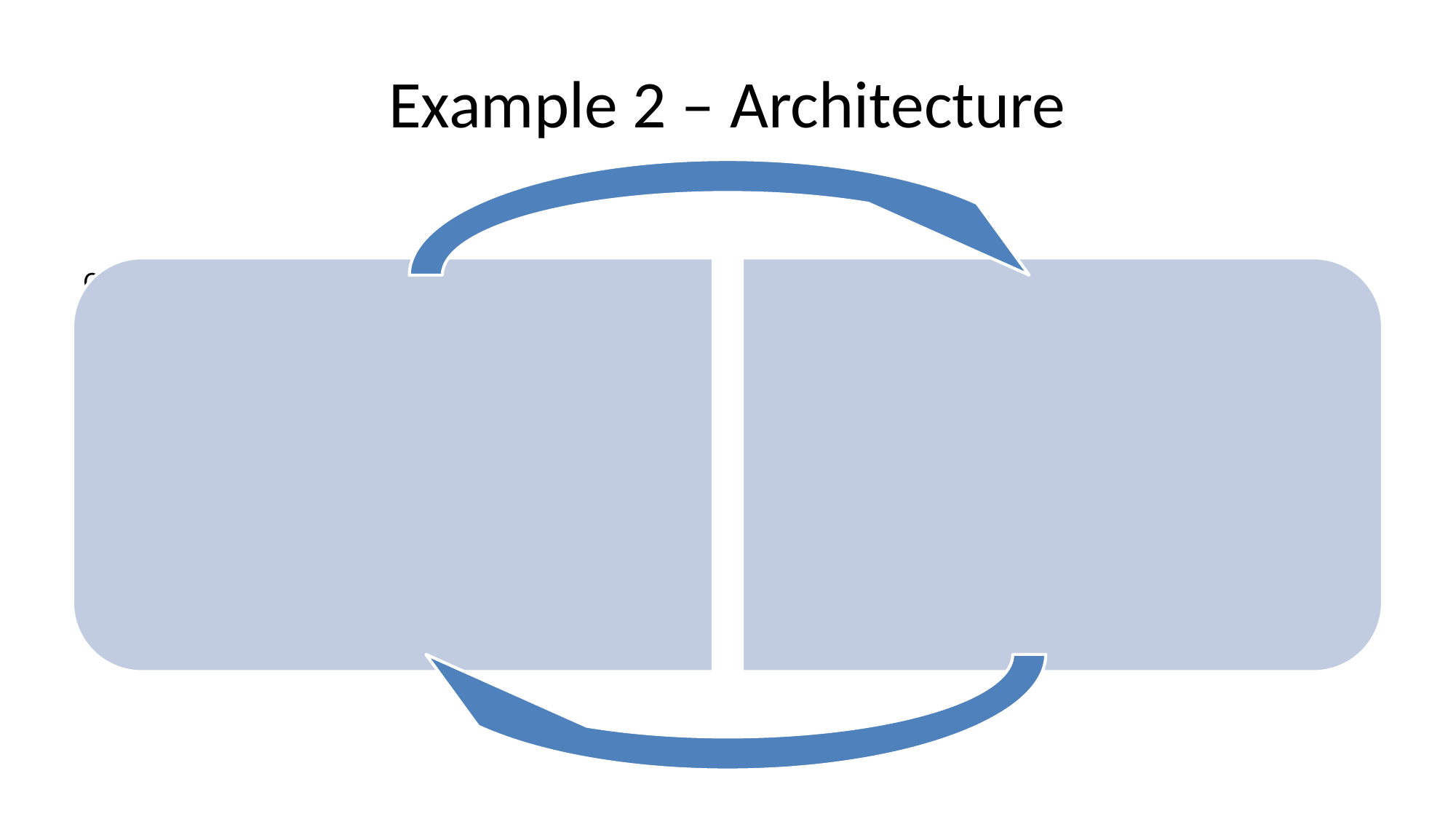

# Example 2 – Architecture
Client
Server
RemoteType (same)
RemoteType (remotable):
Data:
Messages
Latest message key
Data:
Local message key
Send
Receive